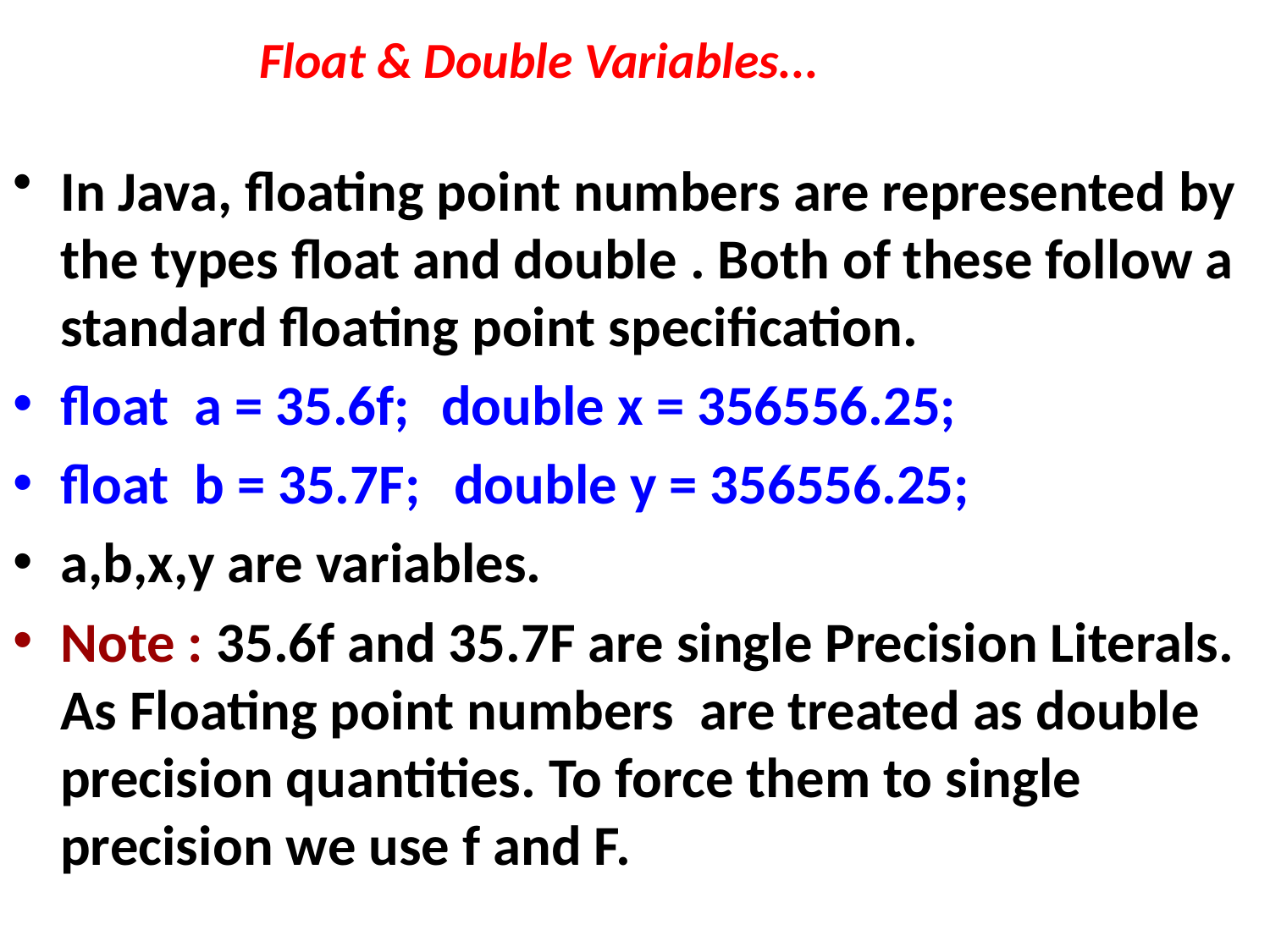

# Float & Double Variables...
In Java, floating point numbers are represented by the types float and double . Both of these follow a standard floating point specification.
float  a = 35.6f;	double x = 356556.25;
float  b = 35.7F;	 double y = 356556.25;
a,b,x,y are variables.
Note : 35.6f and 35.7F are single Precision Literals. As Floating point numbers  are treated as double precision quantities. To force them to single precision we use f and F.